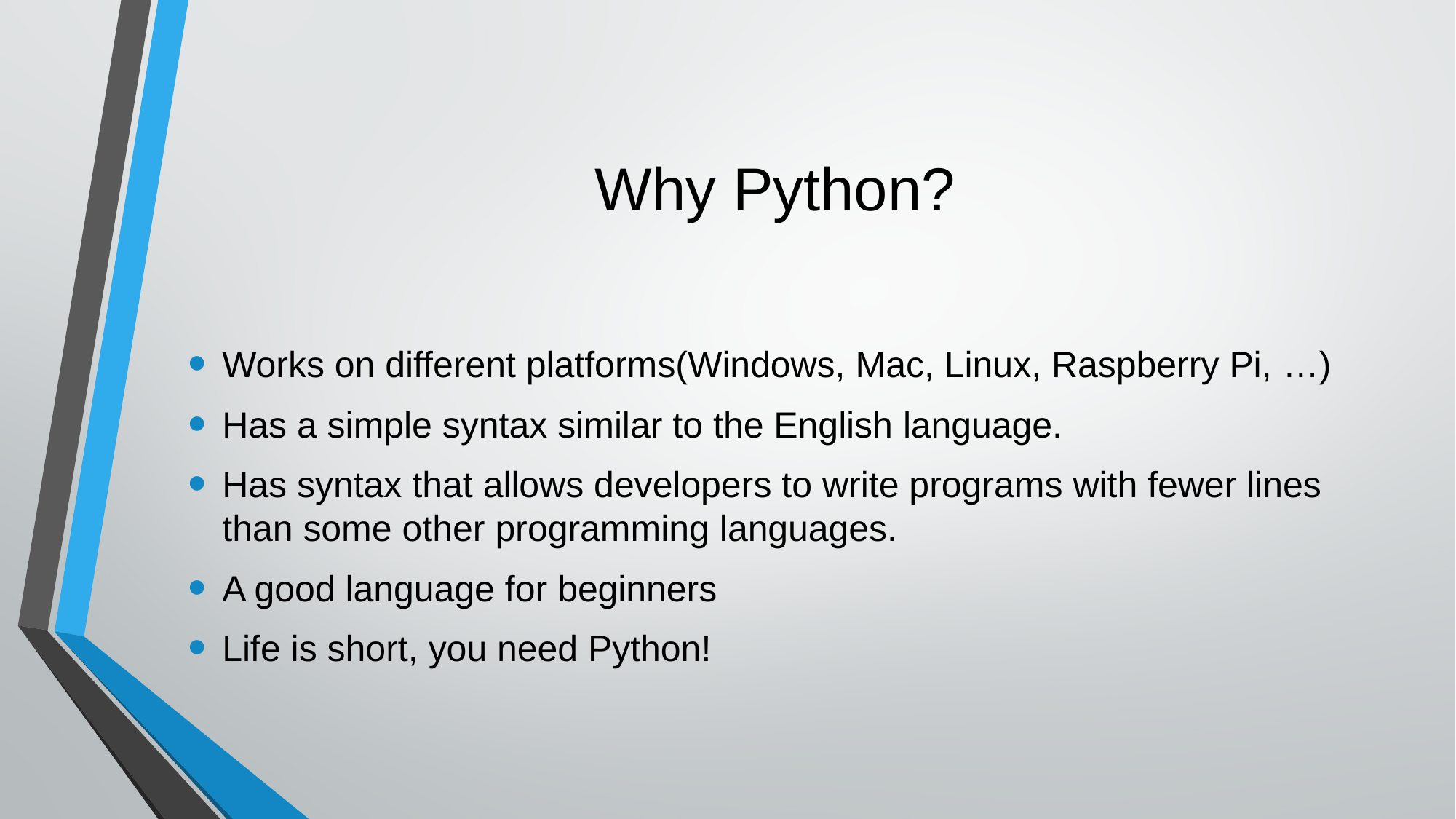

# Why Python?
Works on different platforms(Windows, Mac, Linux, Raspberry Pi, …)
Has a simple syntax similar to the English language.
Has syntax that allows developers to write programs with fewer lines than some other programming languages.
A good language for beginners
Life is short, you need Python!